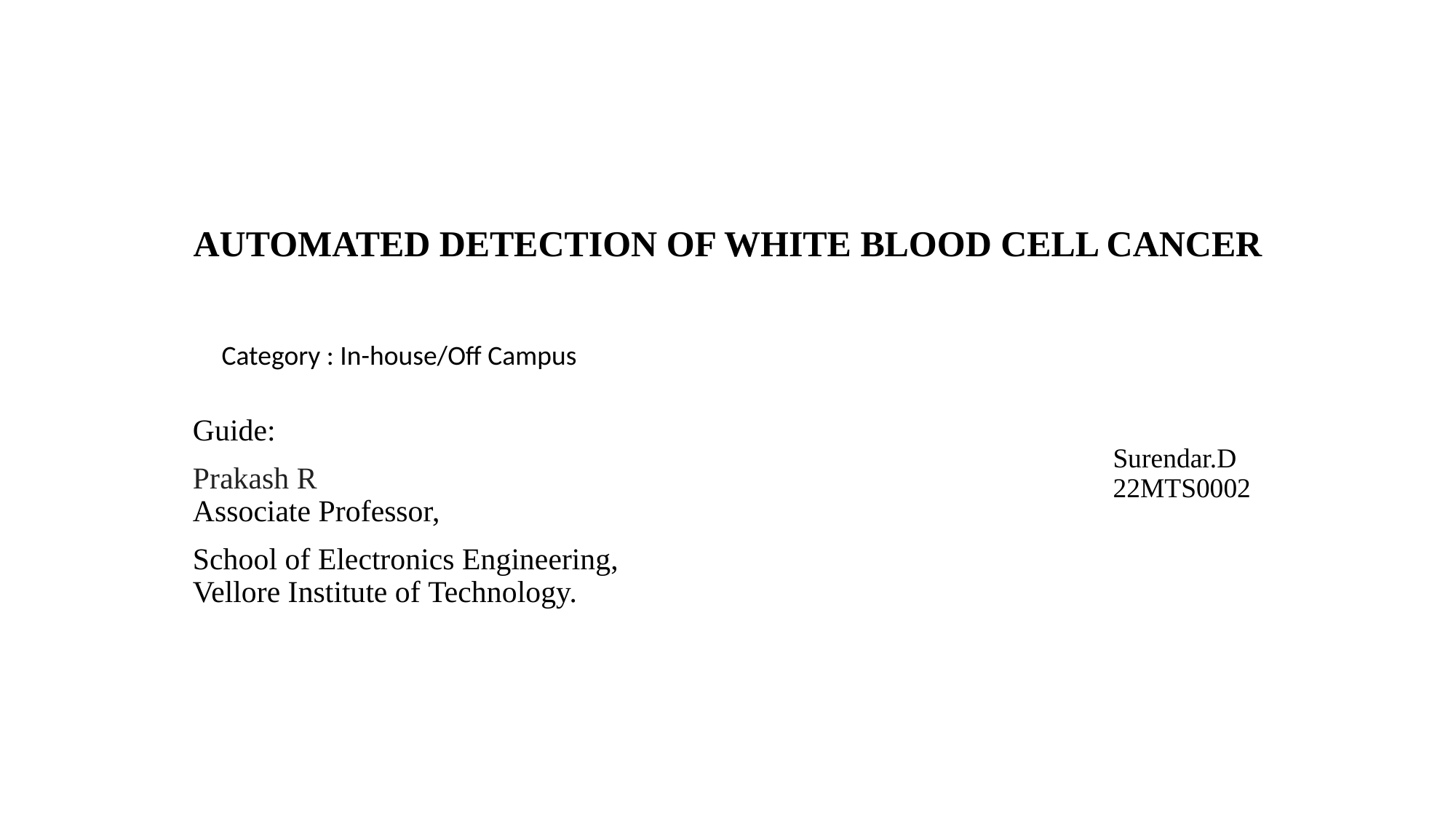

# AUTOMATED DETECTION OF WHITE BLOOD CELL CANCER
Category : In-house/Off Campus
Guide:
Prakash R
Associate Professor,
School of Electronics Engineering,
Vellore Institute of Technology.

Surendar.D
22MTS0002